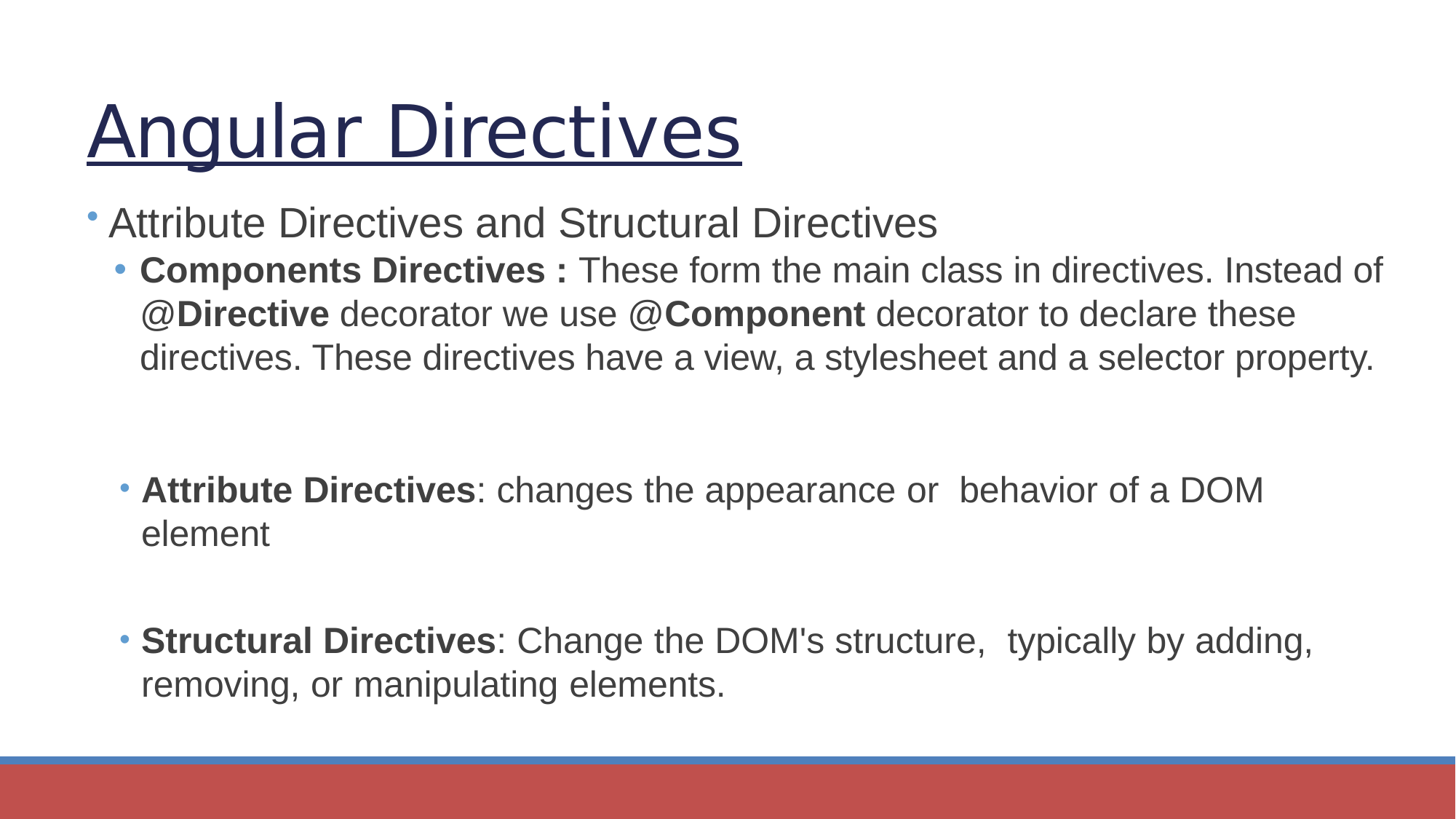

52
Angular
# Angular Directives
Attribute Directives and Structural Directives
Components Directives : These form the main class in directives. Instead of @Directive decorator we use @Component decorator to declare these directives. These directives have a view, a stylesheet and a selector property.

Attribute Directives: changes the appearance or  behavior of a DOM element

Structural Directives: Change the DOM's structure,  typically by adding, removing, or manipulating elements.